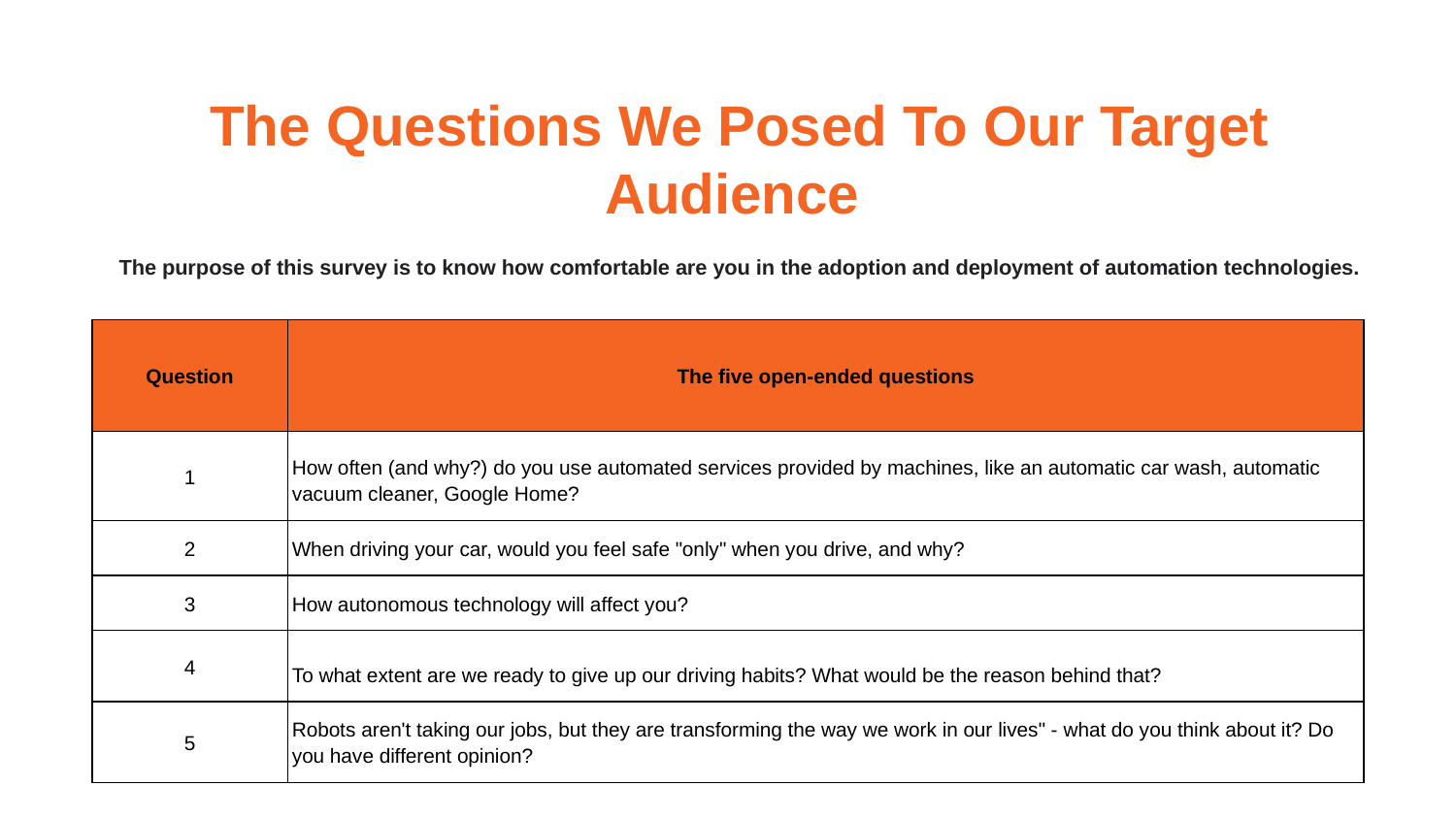

The Questions We Posed To Our Target Audience
The purpose of this survey is to know how comfortable are you in the adoption and deployment of automation technologies.
| Question | The five open-ended questions |
| --- | --- |
| 1 | How often (and why?) do you use automated services provided by machines, like an automatic car wash, automatic vacuum cleaner, Google Home? |
| 2 | When driving your car, would you feel safe "only" when you drive, and why? |
| 3 | How autonomous technology will affect you? |
| 4 | To what extent are we ready to give up our driving habits? What would be the reason behind that? |
| 5 | Robots aren't taking our jobs, but they are transforming the way we work in our lives" - what do you think about it? Do you have different opinion? |